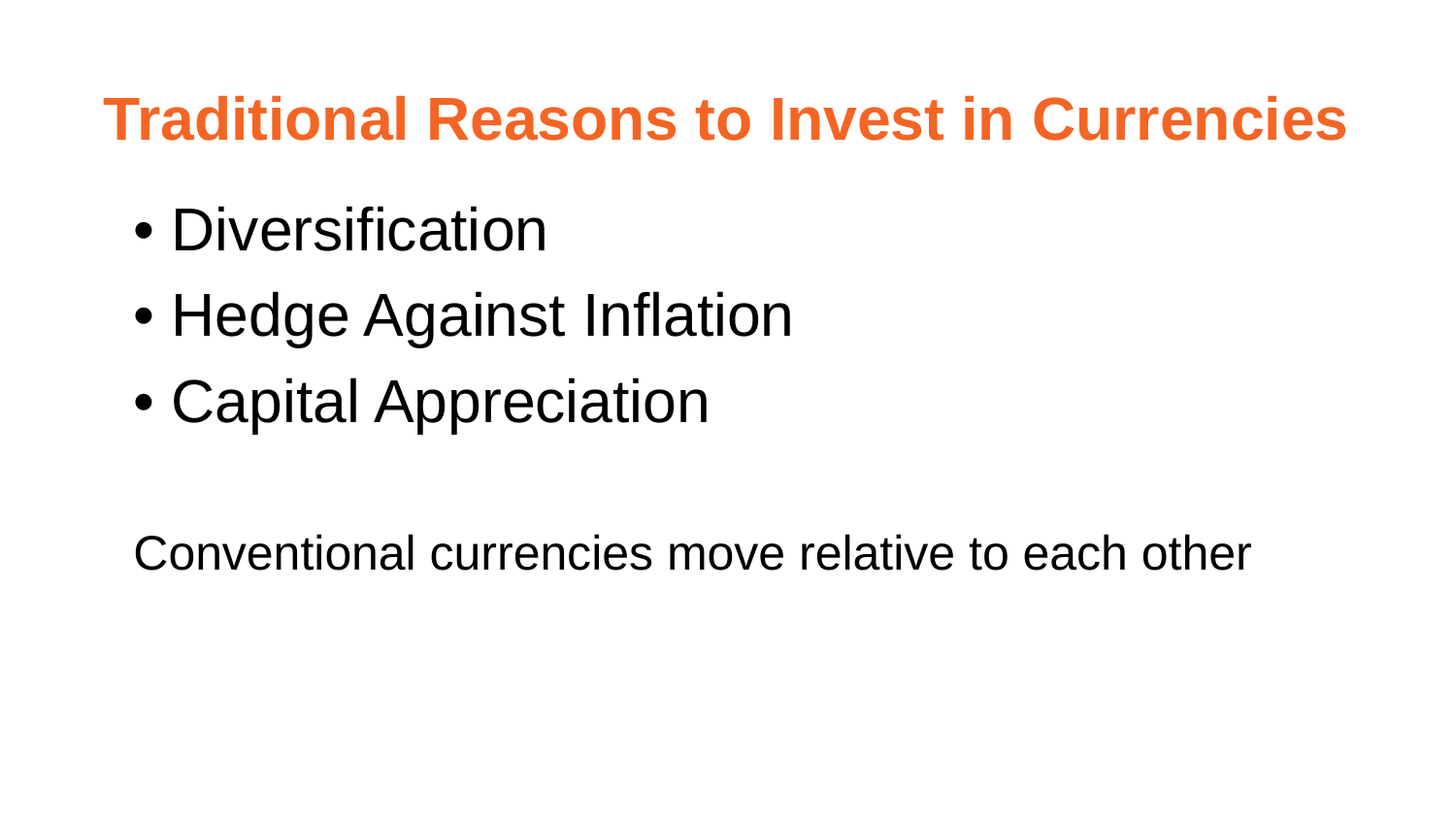

# Traditional Reasons to Invest in Currencies

• Diversification
• Hedge Against Inflation
• Capital Appreciation

Conventional currencies move relative to each other